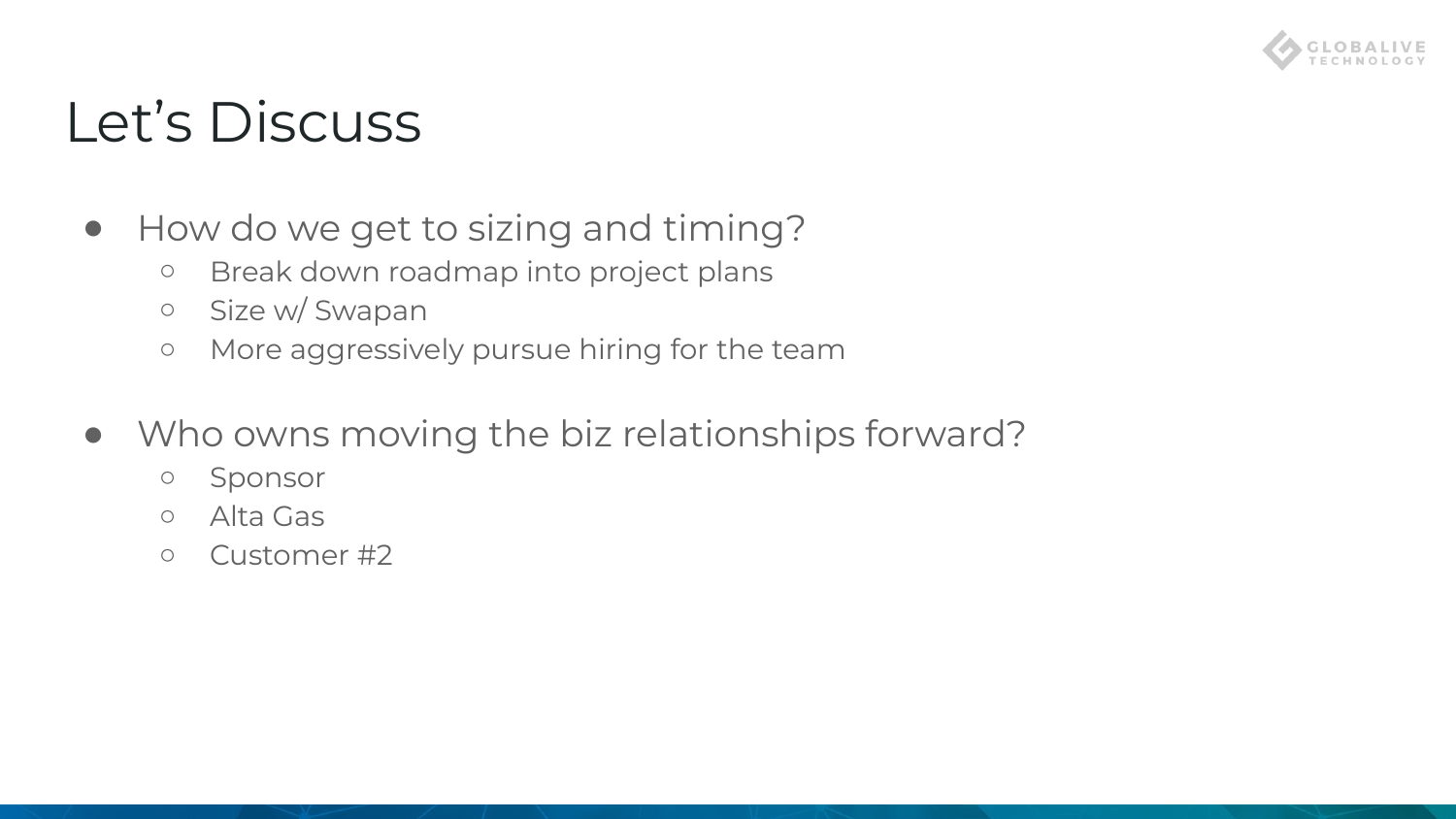

# Let’s Discuss
How do we get to sizing and timing?
Break down roadmap into project plans
Size w/ Swapan
More aggressively pursue hiring for the team
Who owns moving the biz relationships forward?
Sponsor
Alta Gas
Customer #2